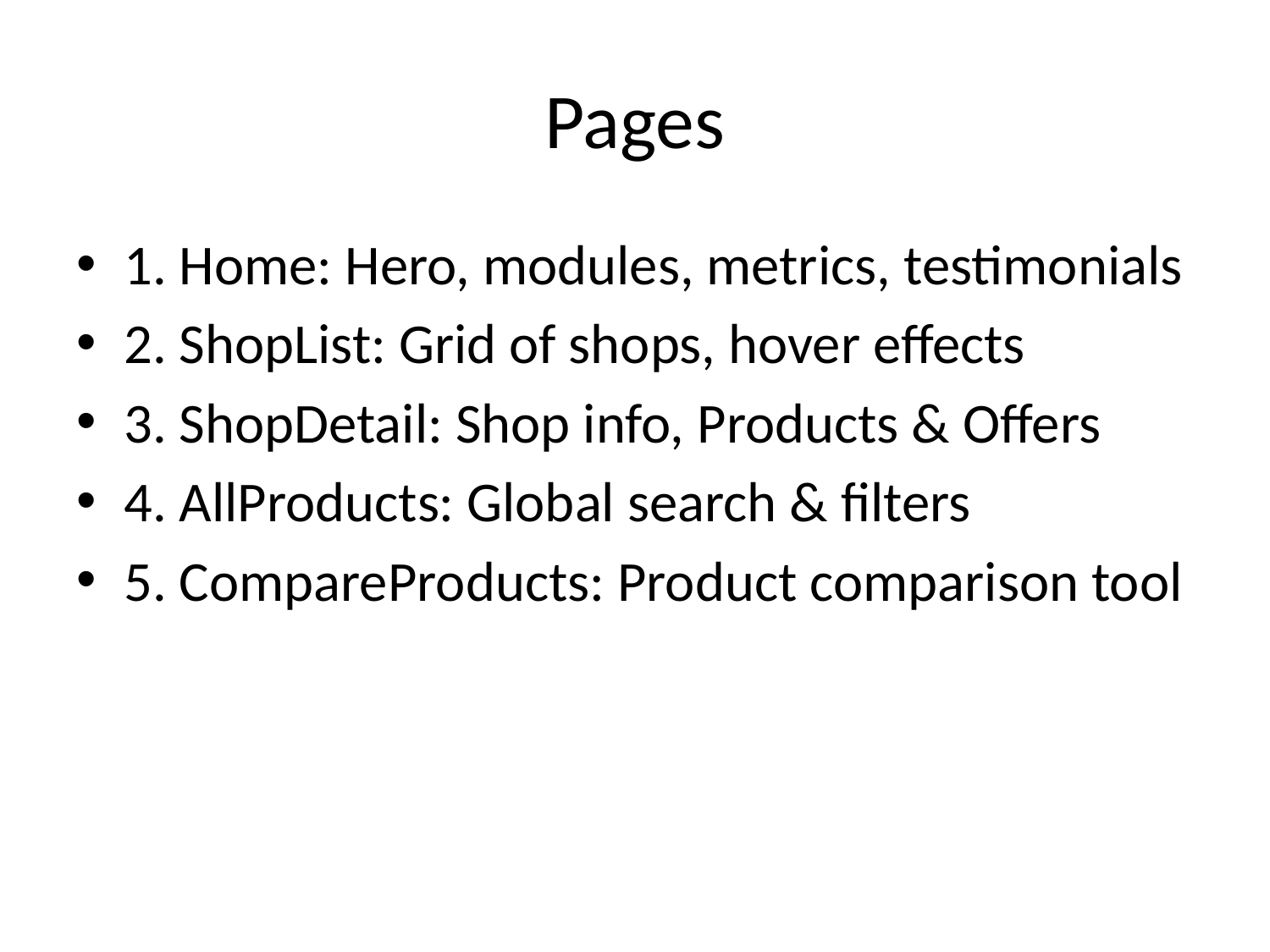

# Pages
1. Home: Hero, modules, metrics, testimonials
2. ShopList: Grid of shops, hover effects
3. ShopDetail: Shop info, Products & Offers
4. AllProducts: Global search & filters
5. CompareProducts: Product comparison tool